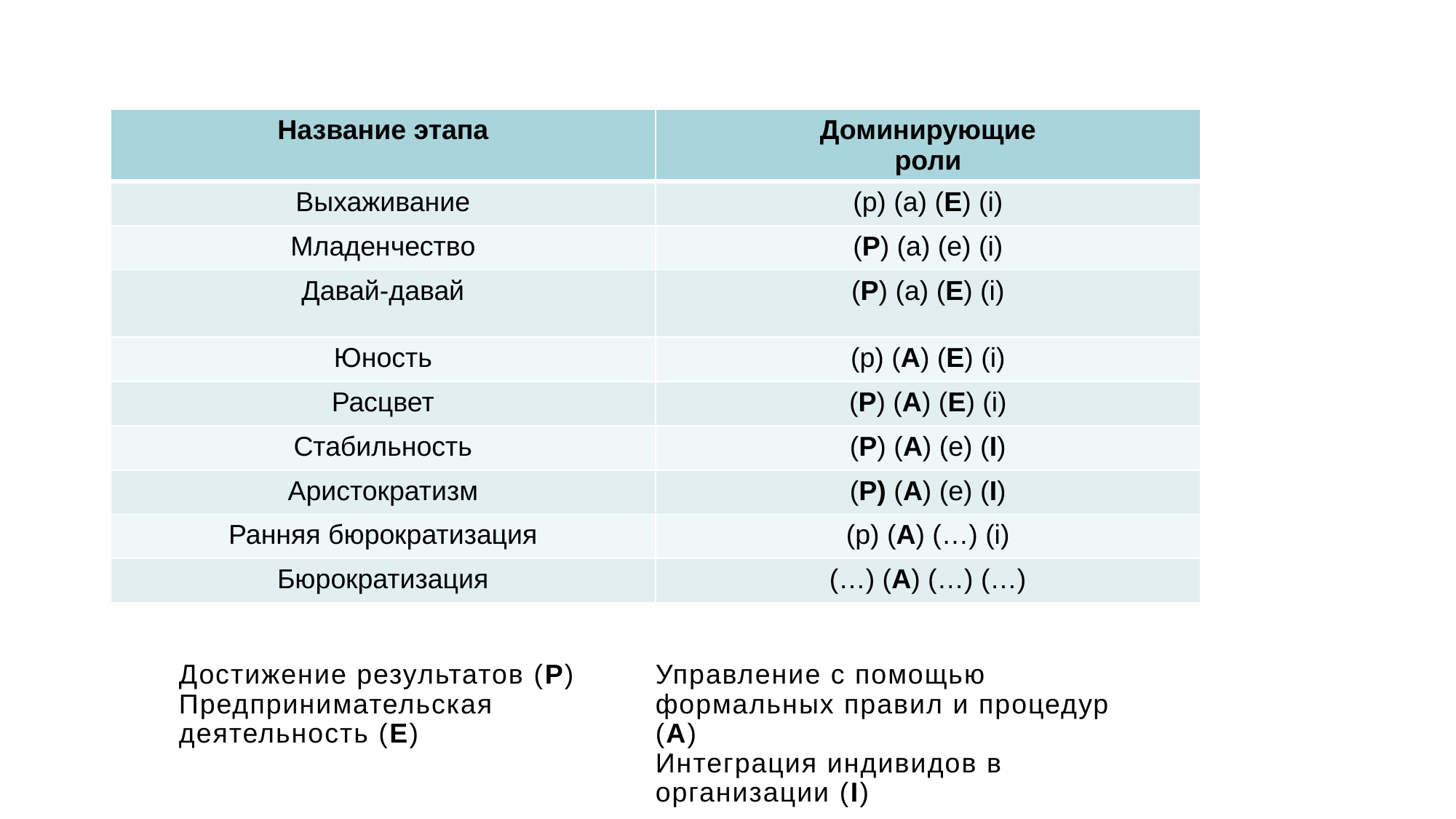

| Название этапа | Доминирующие роли |
| --- | --- |
| Выхаживание | (p) (a) (E) (i) |
| Младенчество | (P) (a) (e) (i) |
| Давай-давай | (P) (a) (E) (i) |
| Юность | (p) (A) (E) (i) |
| Расцвет | (P) (A) (E) (i) |
| Стабильность | (P) (A) (e) (I) |
| Аристократизм | (P) (A) (e) (I) |
| Ранняя бюрократизация | (p) (A) (…) (i) |
| Бюрократизация | (…) (A) (…) (…) |
# Достижение результатов (Р) Предпринимательская деятельность (E) Управление с помощью формальных правил и процедур (A) Интеграция индивидов в организации (I)